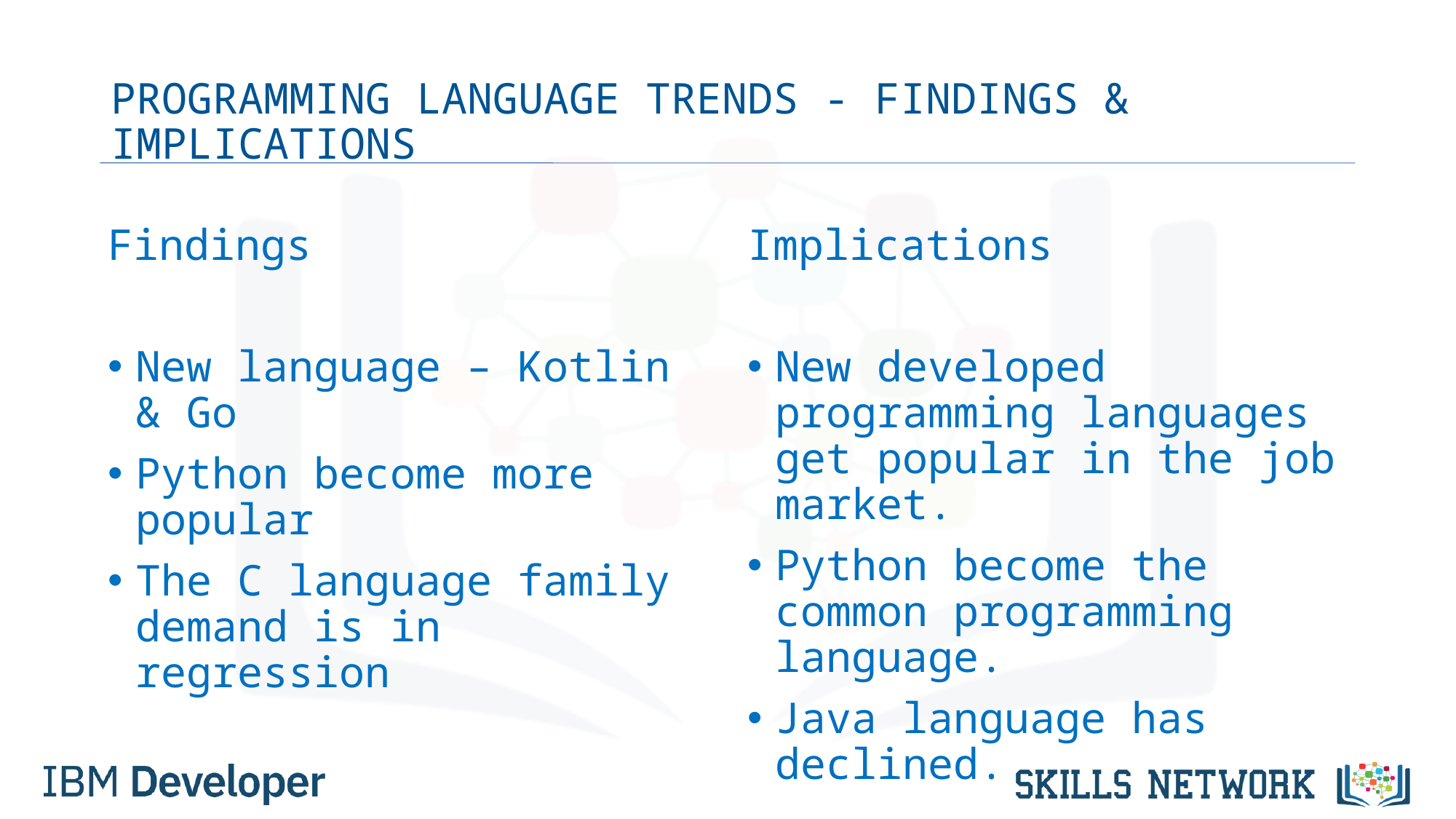

# PROGRAMMING LANGUAGE TRENDS - FINDINGS & IMPLICATIONS
Findings

New language – Kotlin & Go
Python become more popular
The C language family demand is in regression
Implications

New developed programming languages get popular in the job market.
Python become the common programming language.
Java language has declined.